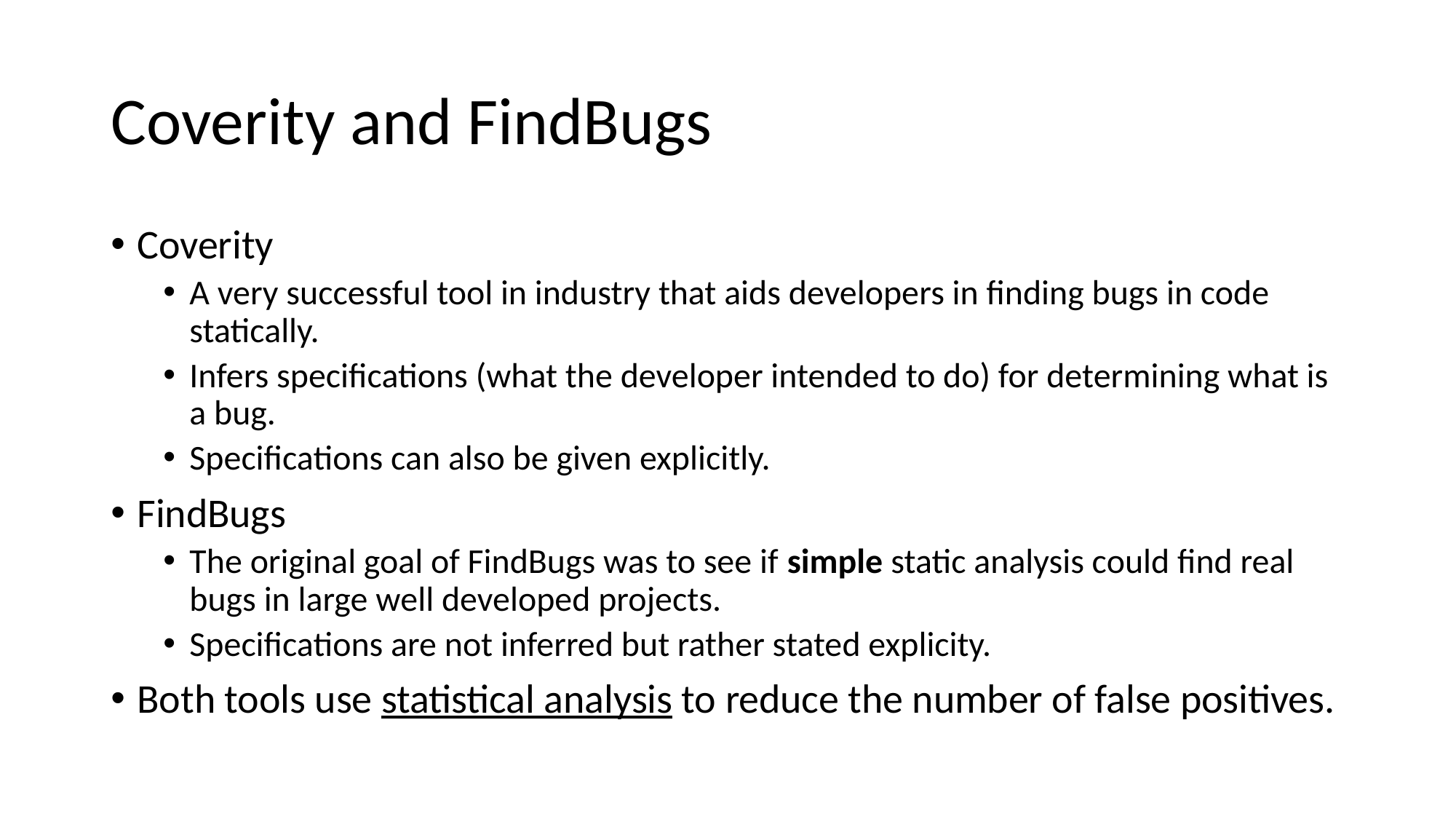

# Coverity and FindBugs
Coverity
A very successful tool in industry that aids developers in finding bugs in code statically.
Infers specifications (what the developer intended to do) for determining what is a bug.
Specifications can also be given explicitly.
FindBugs
The original goal of FindBugs was to see if simple static analysis could find real bugs in large well developed projects.
Specifications are not inferred but rather stated explicity.
Both tools use statistical analysis to reduce the number of false positives.